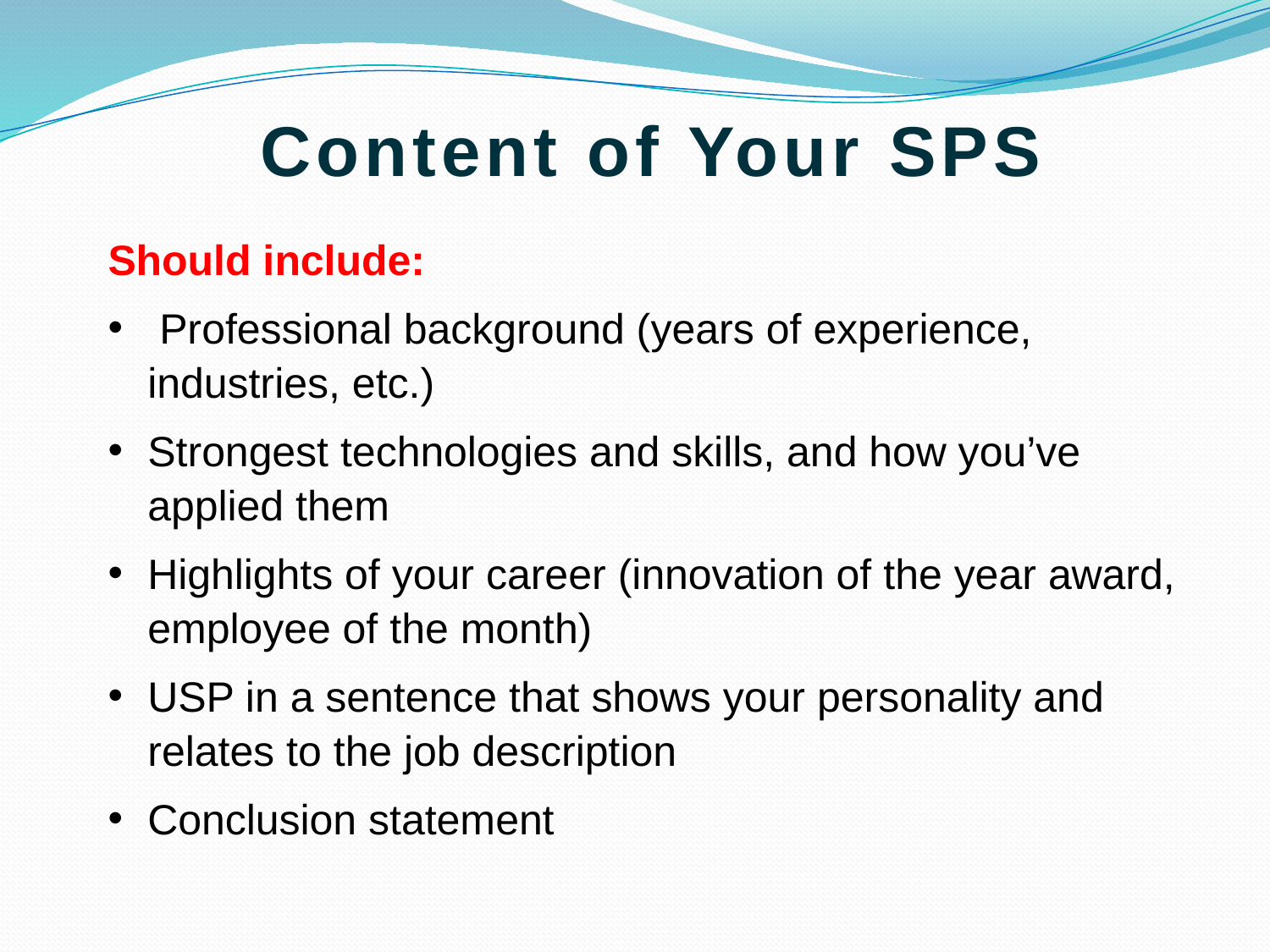

# Content of Your SPS

Should include:
 Professional background (years of experience, industries, etc.)
Strongest technologies and skills, and how you’ve applied them
Highlights of your career (innovation of the year award, employee of the month)
USP in a sentence that shows your personality and relates to the job description
Conclusion statement